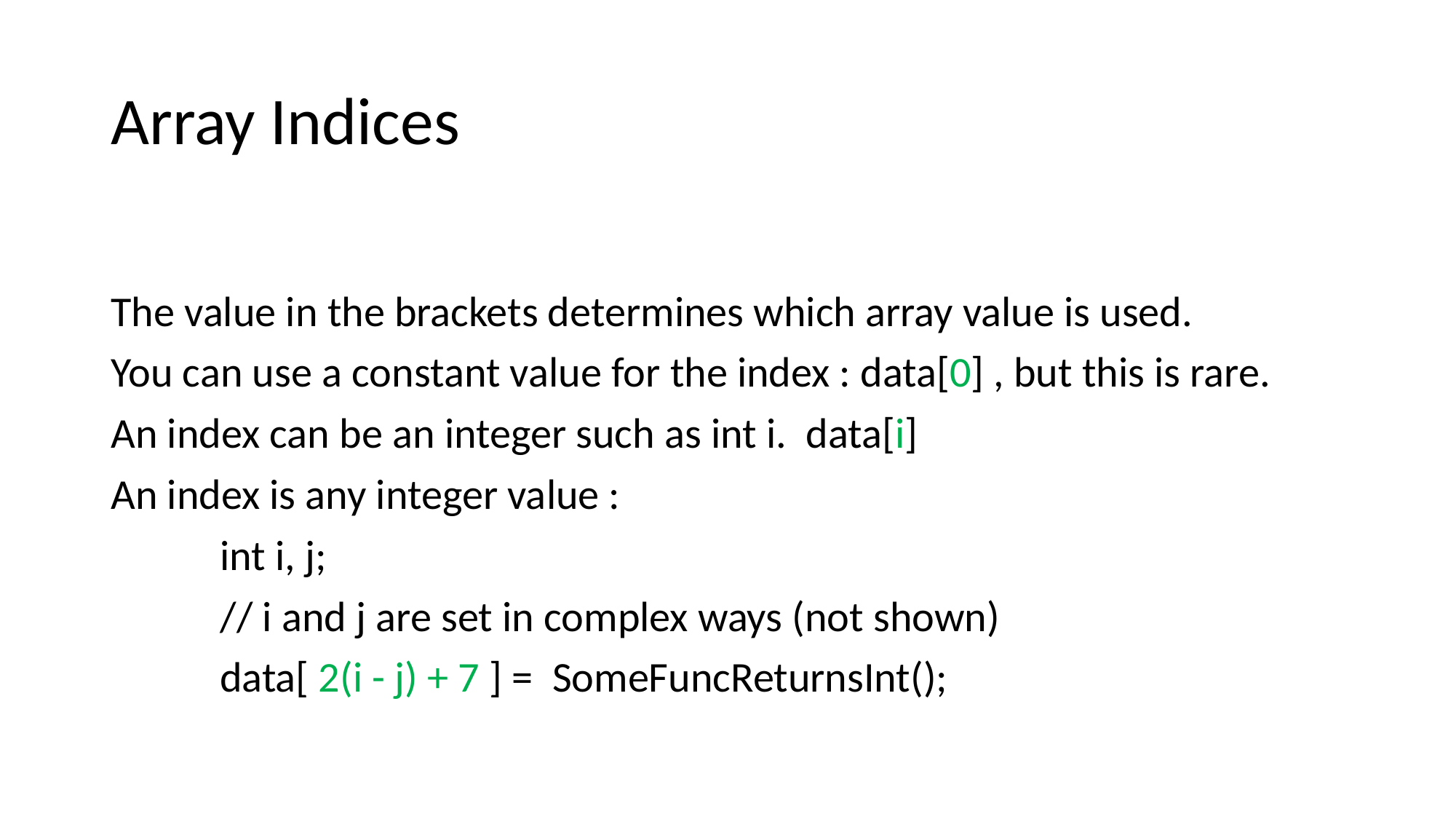

# Array Indices

The value in the brackets determines which array value is used.
You can use a constant value for the index : data[0] , but this is rare.
An index can be an integer such as int i.  data[i]
An index is any integer value :
	int i, j;
	// i and j are set in complex ways (not shown)
	data[ 2(i - j) + 7 ] =  SomeFuncReturnsInt();